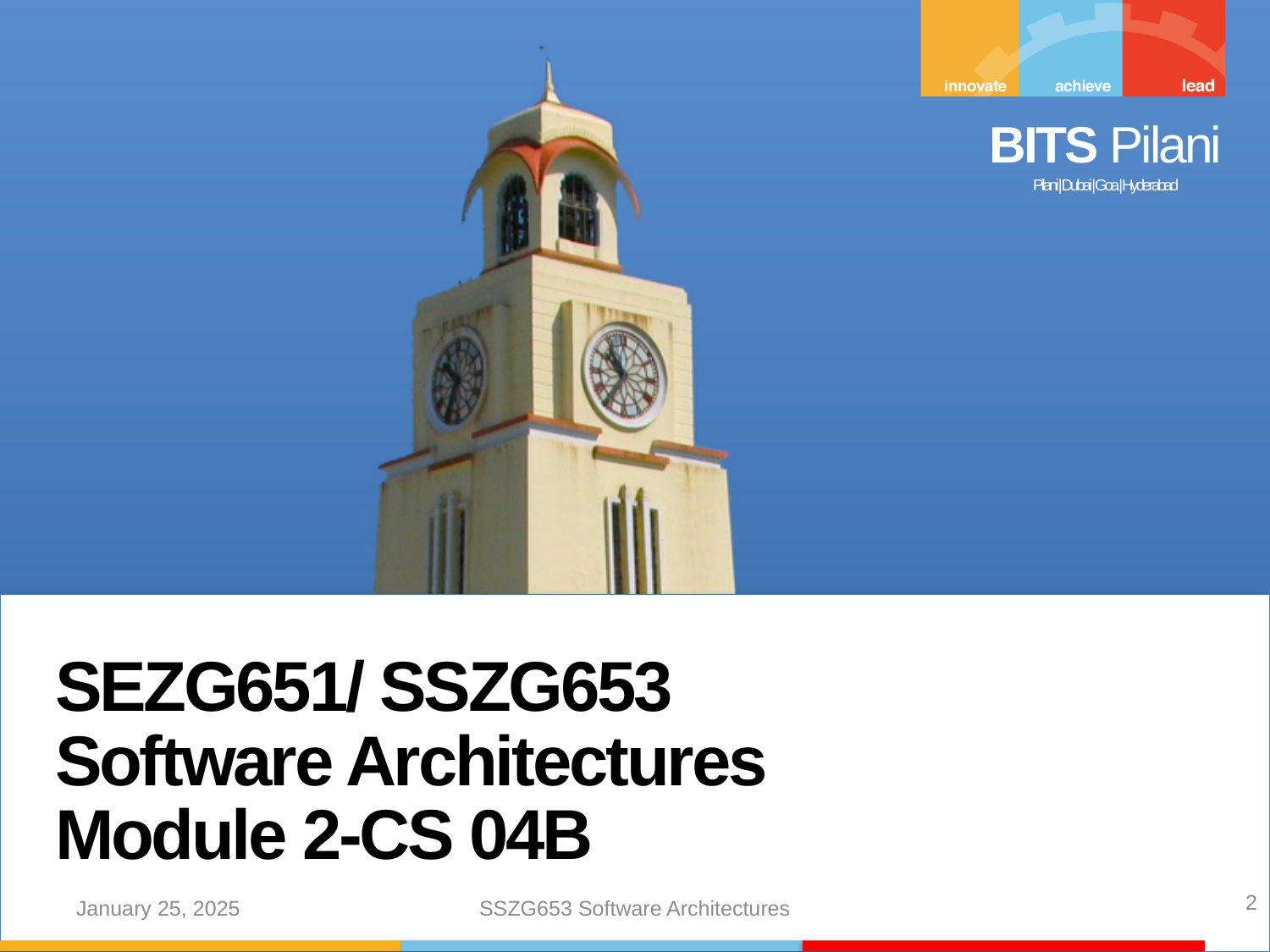

SEZG651/ SSZG653
Software Architectures
Module 2-CS 04B
2
January 25, 2025
SSZG653 Software Architectures